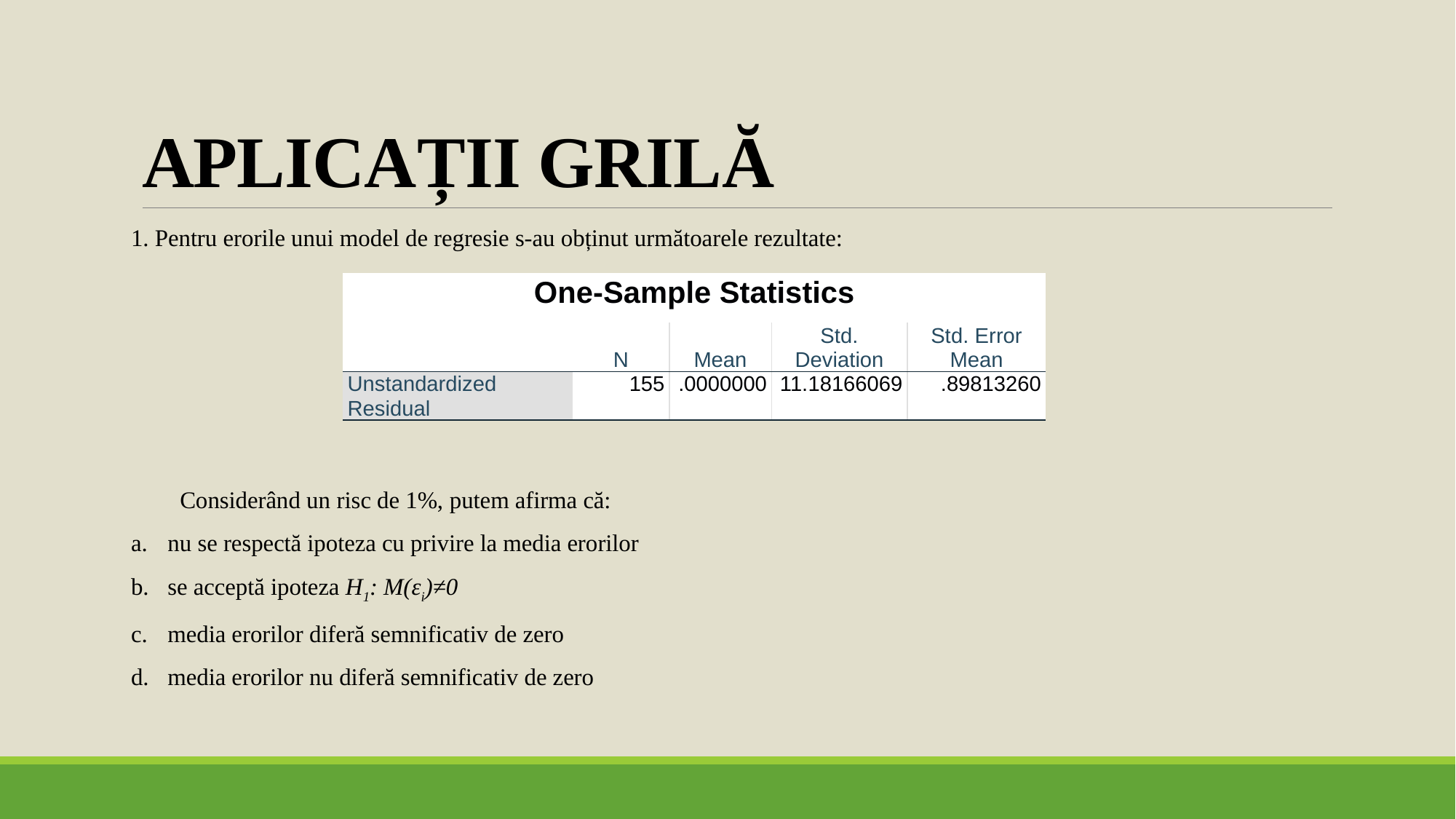

# APLICAȚII GRILĂ
1. Pentru erorile unui model de regresie s-au obținut următoarele rezultate:

Considerând un risc de 1%, putem afirma că:
nu se respectă ipoteza cu privire la media erorilor
se acceptă ipoteza H1: M(εi)≠0
media erorilor diferă semnificativ de zero
media erorilor nu diferă semnificativ de zero

| One-Sample Statistics |  |  |  |  |
| --- | --- | --- | --- | --- |
|  | N | Mean | Std. Deviation | Std. Error Mean |
| Unstandardized Residual | 155 | .0000000 | 11.18166069 | .89813260 |